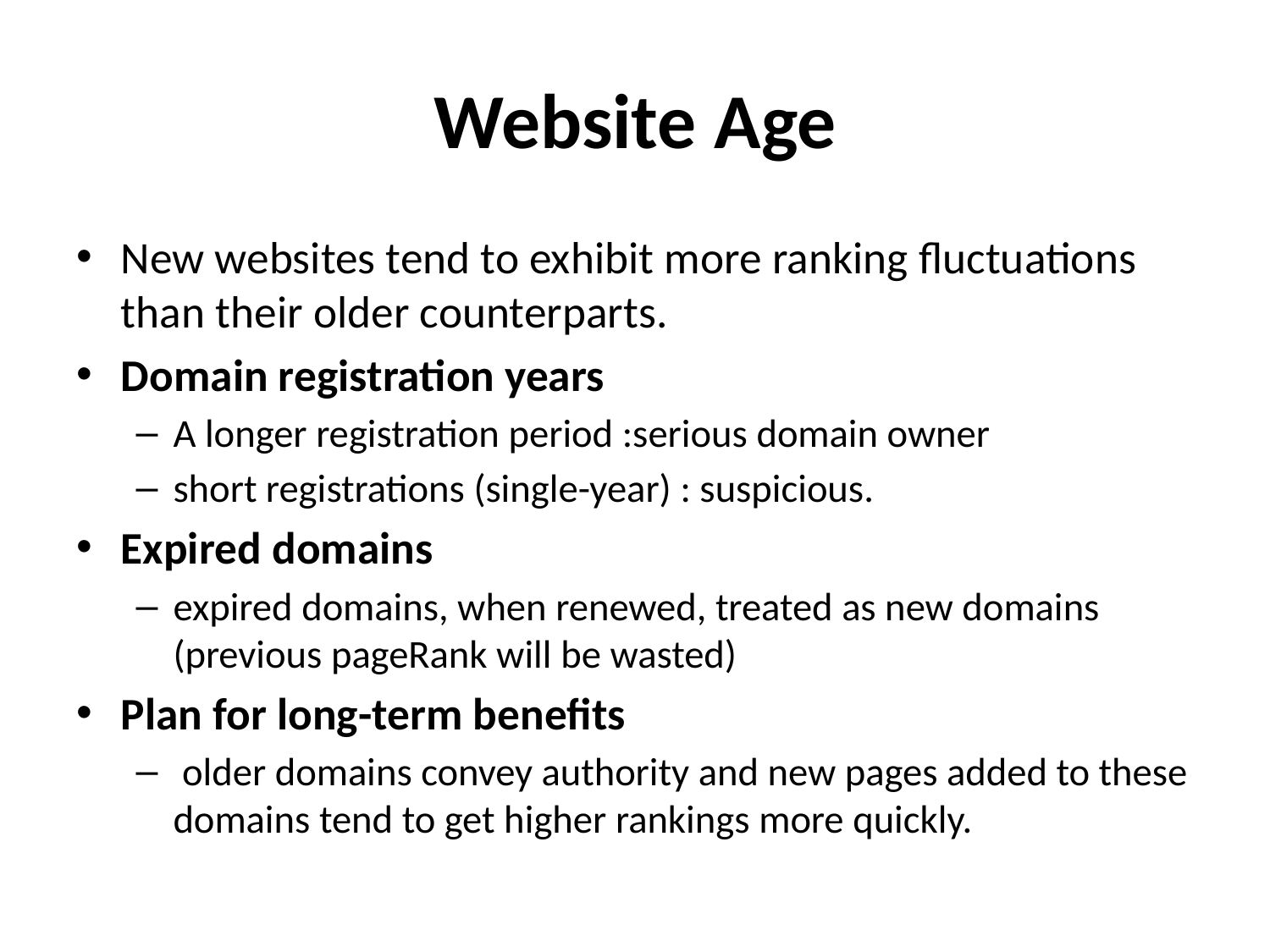

# Website Age
New websites tend to exhibit more ranking fluctuations than their older counterparts.
Domain registration years
A longer registration period :serious domain owner
short registrations (single-year) : suspicious.
Expired domains
expired domains, when renewed, treated as new domains (previous pageRank will be wasted)
Plan for long-term benefits
 older domains convey authority and new pages added to these domains tend to get higher rankings more quickly.